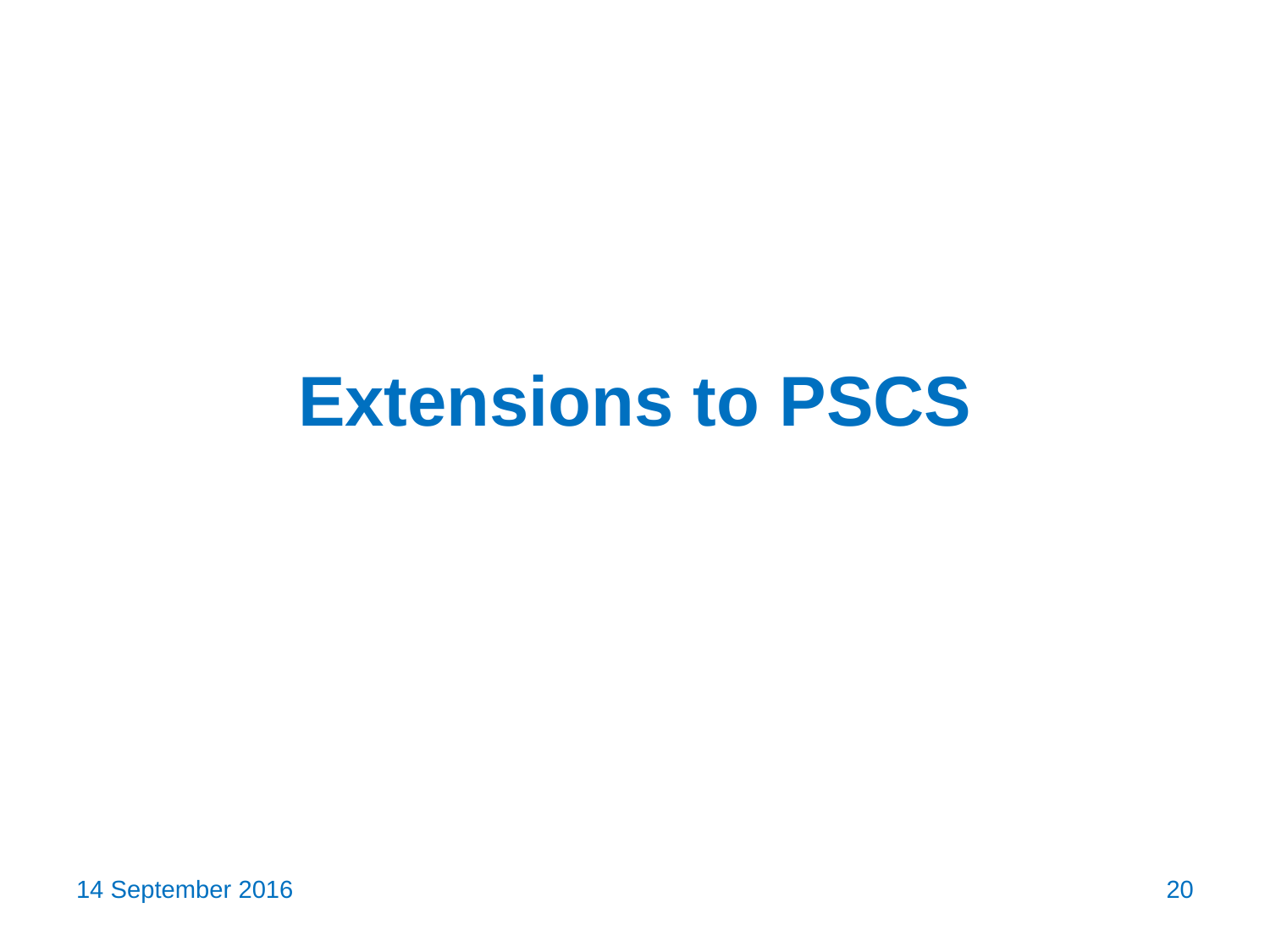

# Extensions to PSCS

14 September 2016
20